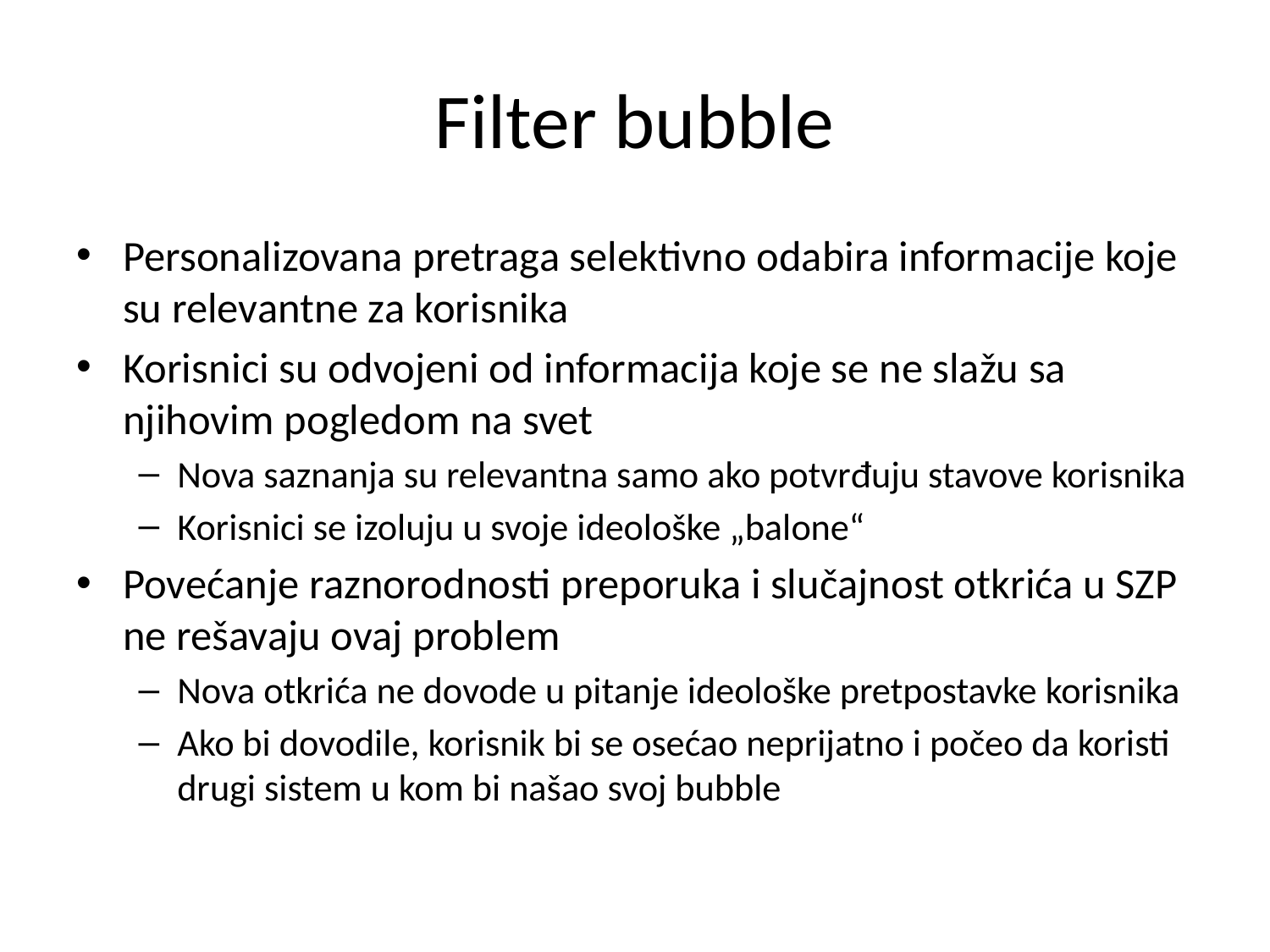

# Filter bubble
Personalizovana pretraga selektivno odabira informacije koje su relevantne za korisnika
Korisnici su odvojeni od informacija koje se ne slažu sa njihovim pogledom na svet
Nova saznanja su relevantna samo ako potvrđuju stavove korisnika
Korisnici se izoluju u svoje ideološke „balone“
Povećanje raznorodnosti preporuka i slučajnost otkrića u SZP ne rešavaju ovaj problem
Nova otkrića ne dovode u pitanje ideološke pretpostavke korisnika
Ako bi dovodile, korisnik bi se osećao neprijatno i počeo da koristi drugi sistem u kom bi našao svoj bubble